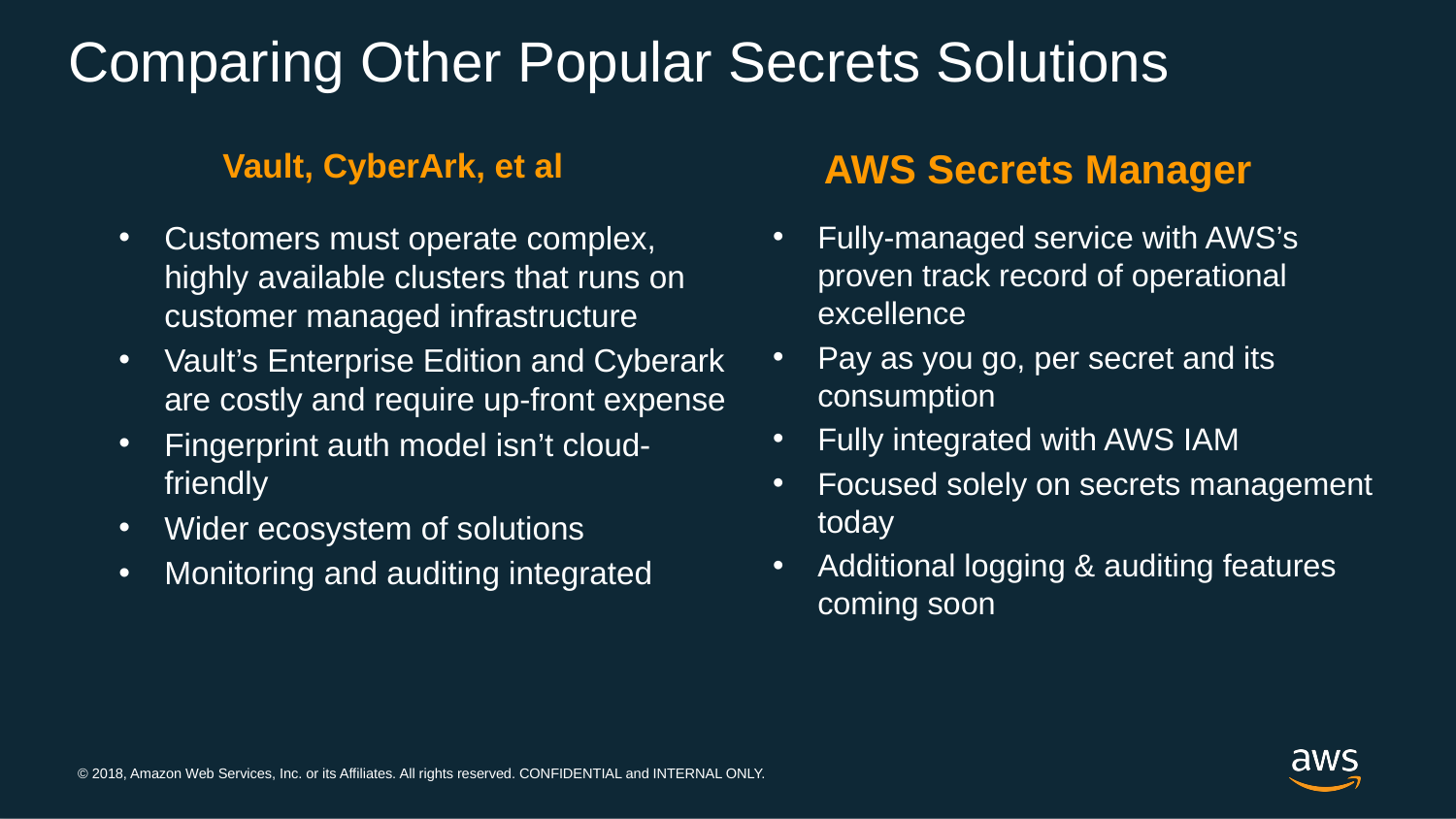

# Comparing Other Popular Secrets Solutions
Vault, CyberArk, et al
AWS Secrets Manager
Customers must operate complex, highly available clusters that runs on customer managed infrastructure
Vault’s Enterprise Edition and Cyberark are costly and require up-front expense
Fingerprint auth model isn’t cloud-friendly
Wider ecosystem of solutions
Monitoring and auditing integrated
Fully-managed service with AWS’s proven track record of operational excellence
Pay as you go, per secret and its consumption
Fully integrated with AWS IAM
Focused solely on secrets management today
Additional logging & auditing features coming soon